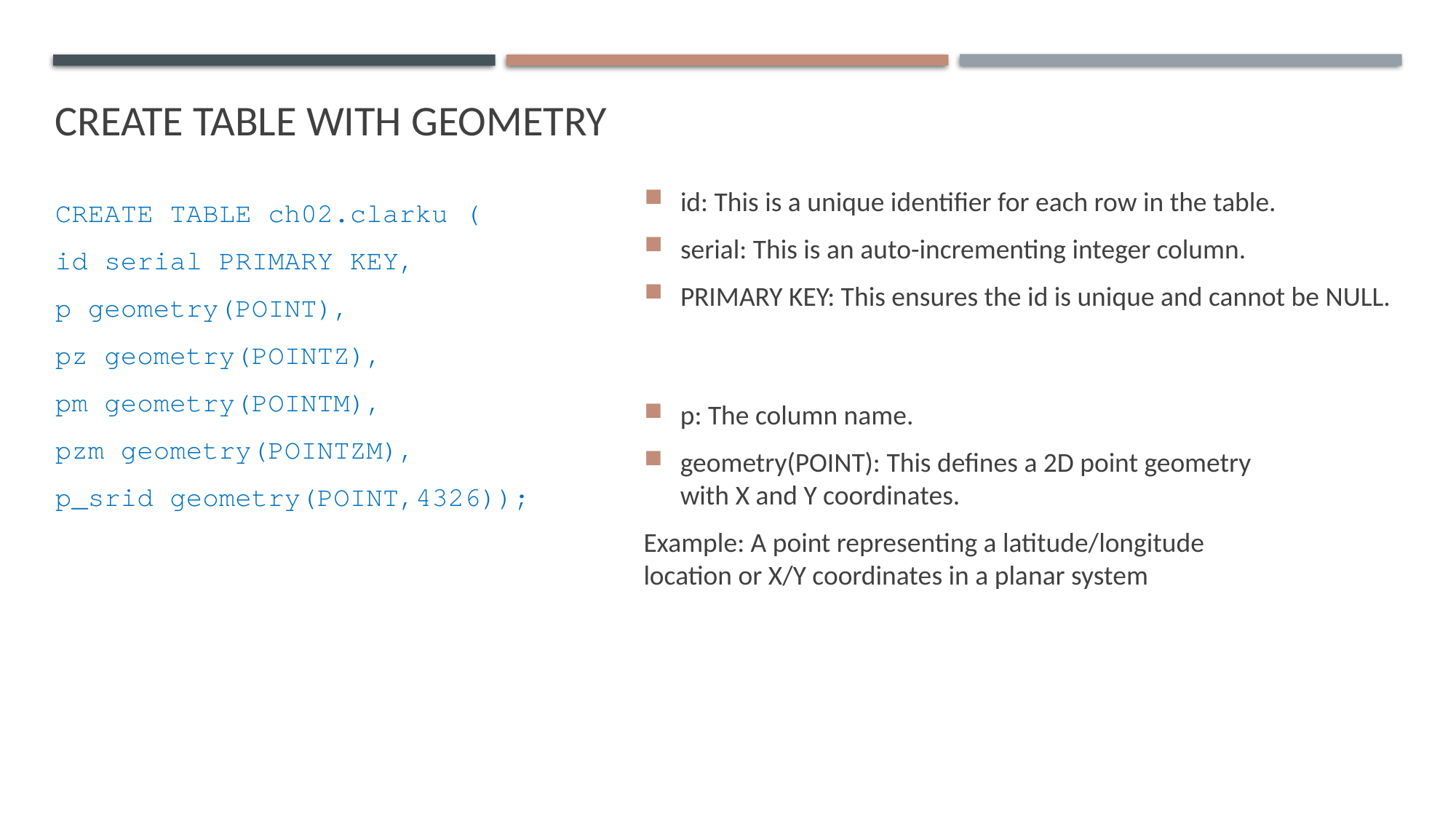

Create table with geometry
id: This is a unique identifier for each row in the table.
serial: This is an auto-incrementing integer column.
PRIMARY KEY: This ensures the id is unique and cannot be NULL.
CREATE TABLE ch02.clarku (
id serial PRIMARY KEY,
p geometry(POINT),
pz geometry(POINTZ),
pm geometry(POINTM),
pzm geometry(POINTZM),
p_srid geometry(POINT,4326));
p: The column name.
geometry(POINT): This defines a 2D point geometry with X and Y coordinates.
Example: A point representing a latitude/longitude location or X/Y coordinates in a planar system